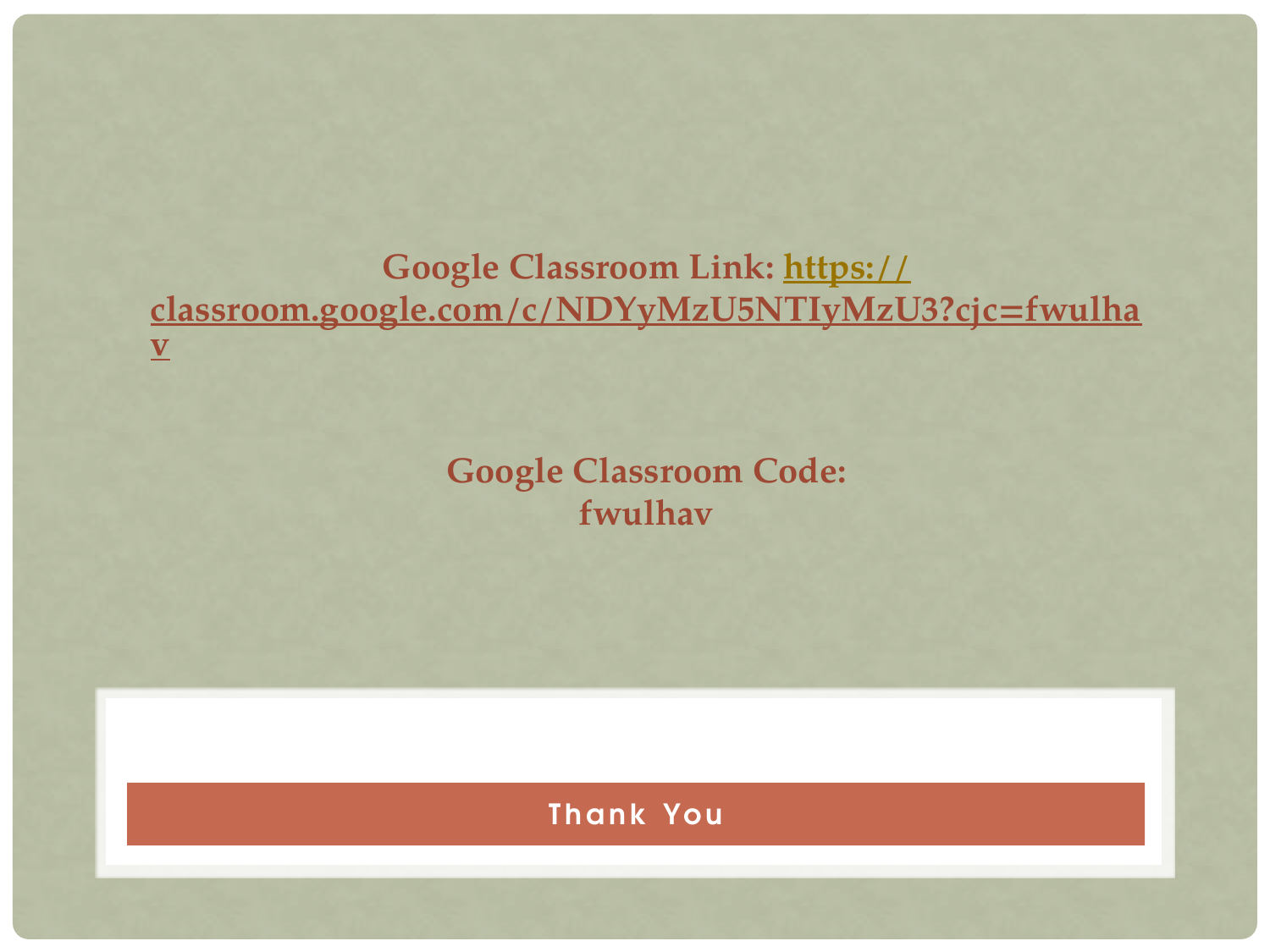

# Google Classroom Link: https://classroom.google.com/c/NDYyMzU5NTIyMzU3?cjc=fwulhav Google Classroom Code: fwulhav
Thank You